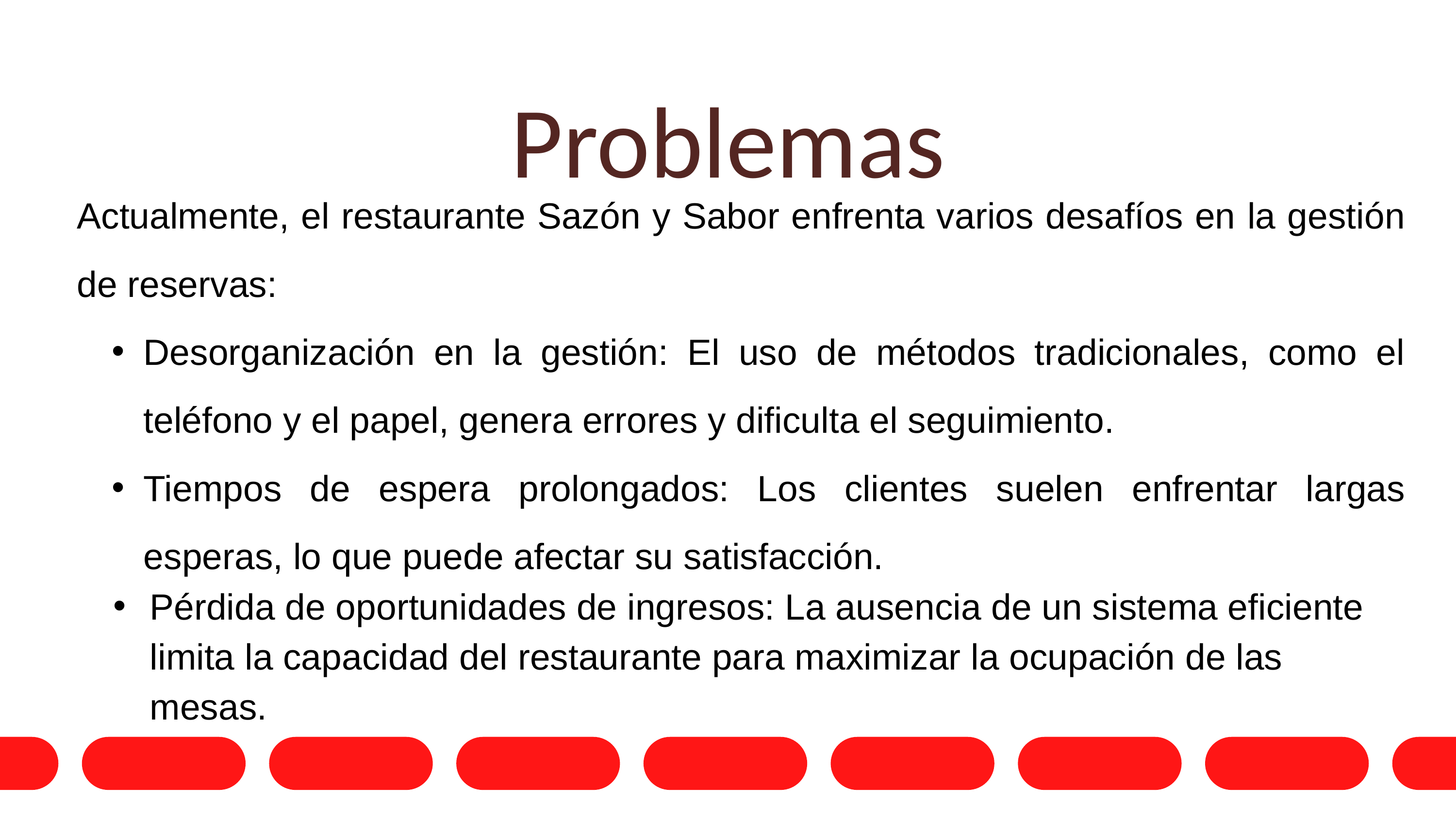

Problemas
Actualmente, el restaurante Sazón y Sabor enfrenta varios desafíos en la gestión de reservas:
Desorganización en la gestión: El uso de métodos tradicionales, como el teléfono y el papel, genera errores y dificulta el seguimiento.
Tiempos de espera prolongados: Los clientes suelen enfrentar largas esperas, lo que puede afectar su satisfacción.
Pérdida de oportunidades de ingresos: La ausencia de un sistema eficiente limita la capacidad del restaurante para maximizar la ocupación de las mesas.